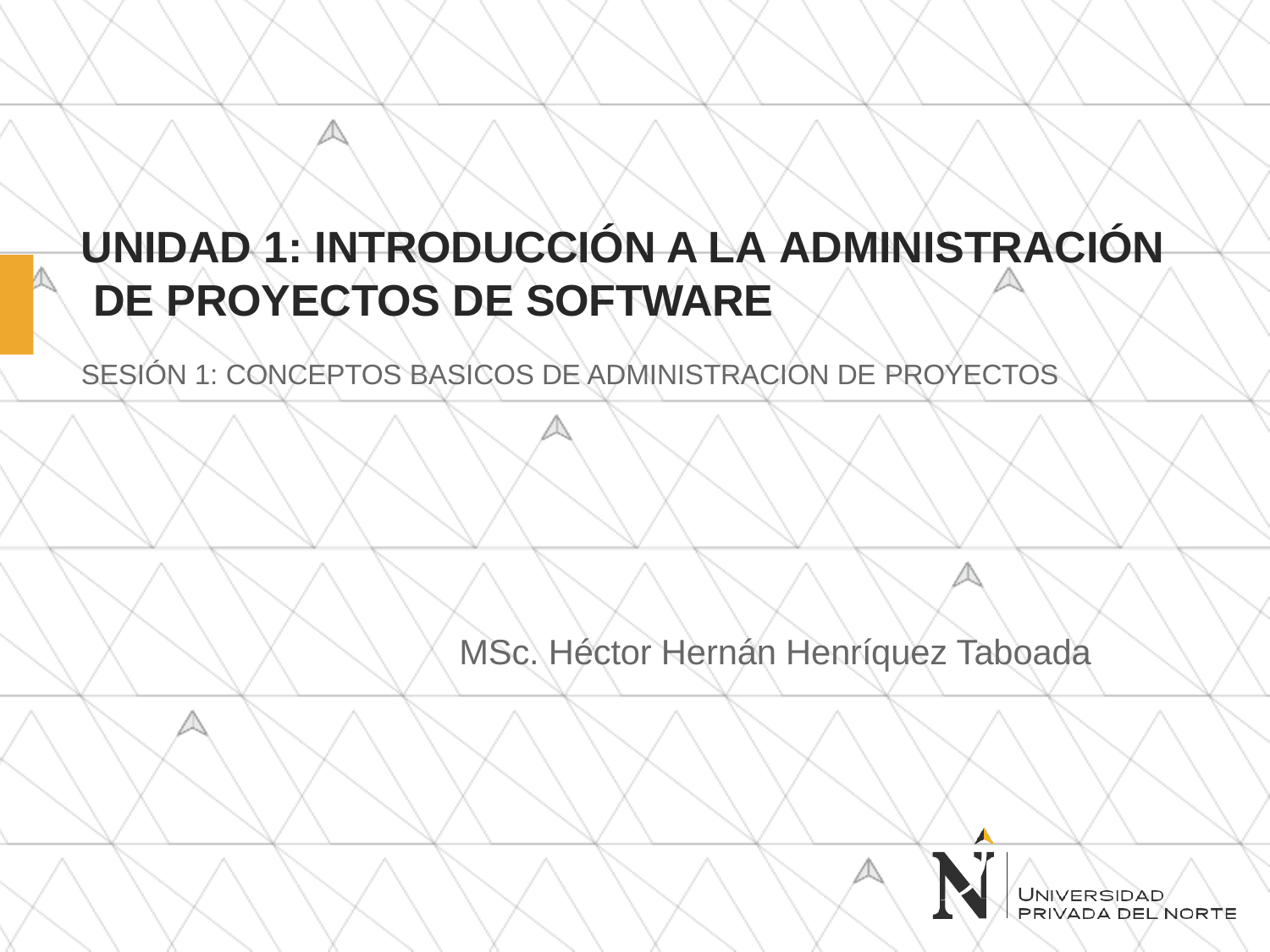

# UNIDAD 1: INTRODUCCIÓN A LA ADMINISTRACIÓN  DE PROYECTOS DE SOFTWARE

SESIÓN 1: CONCEPTOS BASICOS DE ADMINISTRACION DE PROYECTOS
MSc. Héctor Hernán Henríquez Taboada